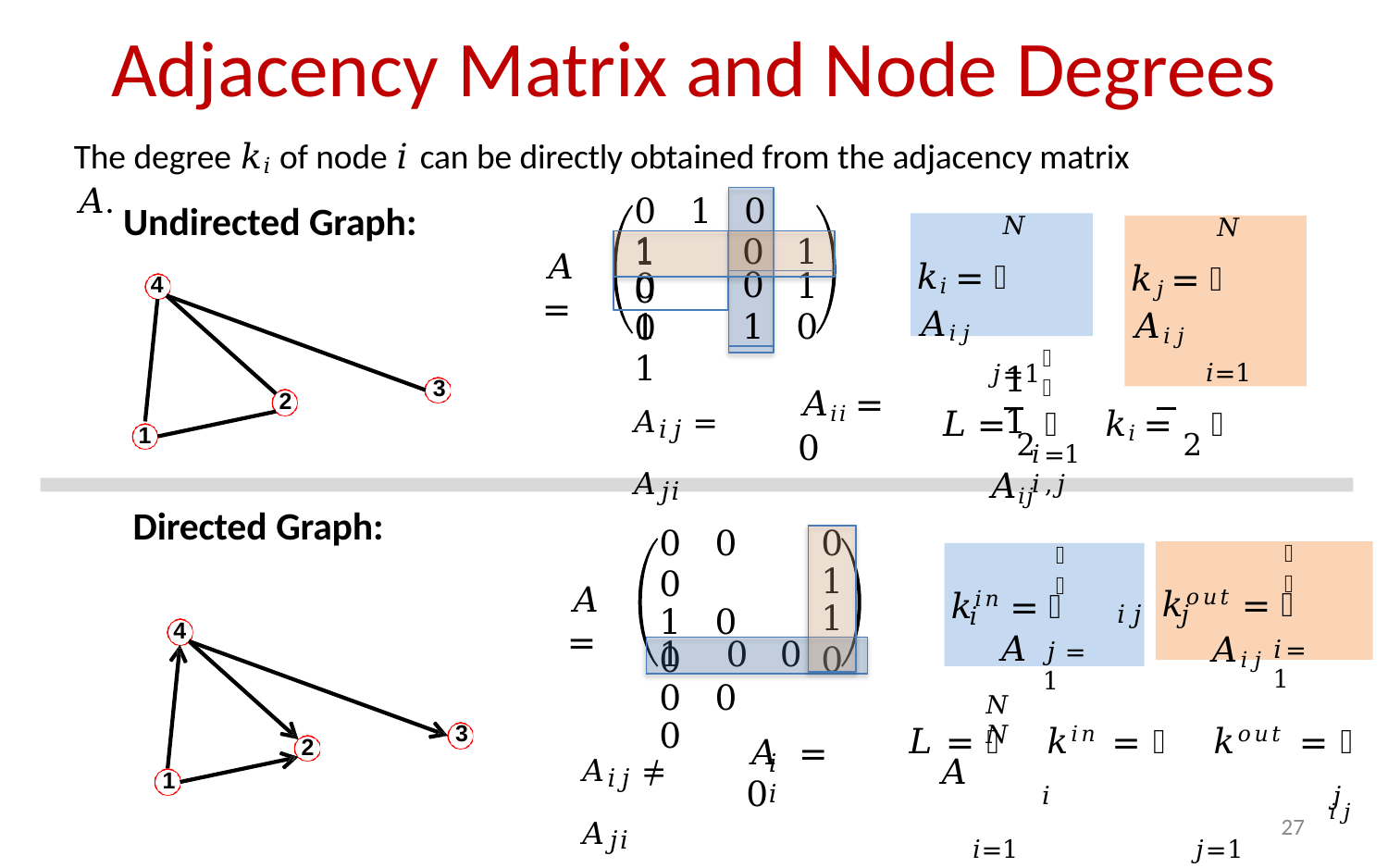

# Adjacency Matrix and Node Degrees
The degree 𝑘𝑖 of node 𝑖 can be directly obtained from the adjacency matrix 𝐴.

0	1	0	1

Undirected Graph:
4
𝑁
𝑘𝑖 = ෍  𝐴𝑖𝑗
𝑗=1

𝑁
𝑘𝑗 = ෍  𝐴𝑖𝑗
𝑖=1

1	0

0
1
𝐴 =
1
0	0

0
1

0
1	1
𝑁
1	1
3
𝐴𝑖𝑖 = 0

𝐿 = 2 ෍ 𝑘𝑖 = 2 ෍  𝐴𝑖𝑗
𝐴𝑖𝑗 = 𝐴𝑗𝑖
2

1

𝑖=1	𝑖,𝑗

Directed Graph:
0	0	0
1	0	0
0	0	0

0
1
1

𝑁
𝑁

𝐴 =
𝑘𝑜𝑢𝑡 = ෍  𝐴𝑖𝑗
𝑘𝑖𝑛 = ෍  𝐴
𝑖𝑗	𝑗
𝑖
4

𝑖=1
𝑗=1

0
1	0	0

𝑁	𝑁
3

𝐴	= 0
𝐿 = ෍ 𝑘𝑖𝑛 = ෍ 𝑘𝑜𝑢𝑡 = ෍  𝐴
𝑖	𝑗	𝑖𝑗
𝑖=1	𝑗=1	𝑖,𝑗
2
𝐴𝑖𝑗 ≠ 𝐴𝑗𝑖

𝑖𝑖

1

27